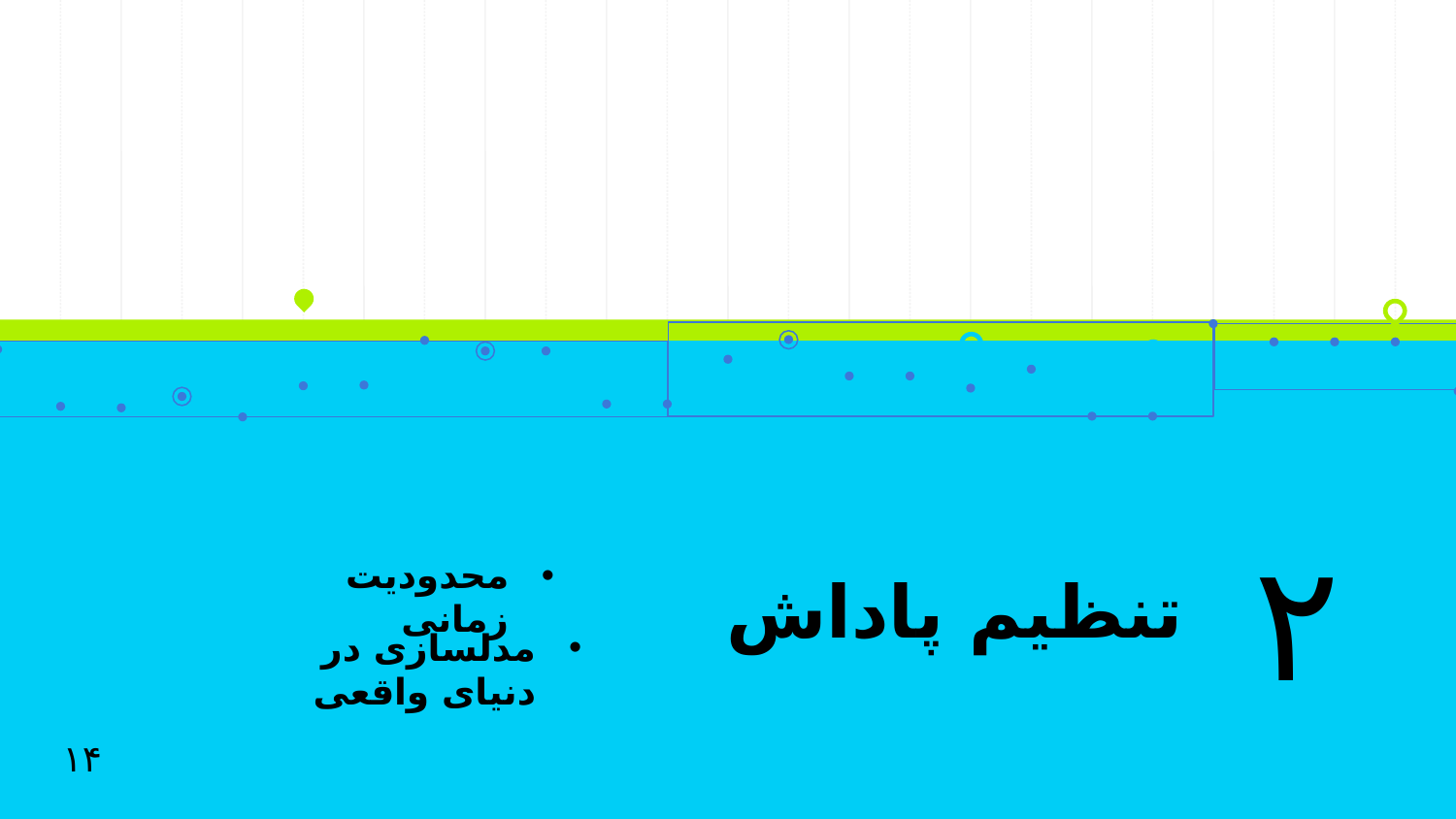

تنظیم پاداش
۲
محدودیت زمانی
مدلسازی در دنیای واقعی
۱۴